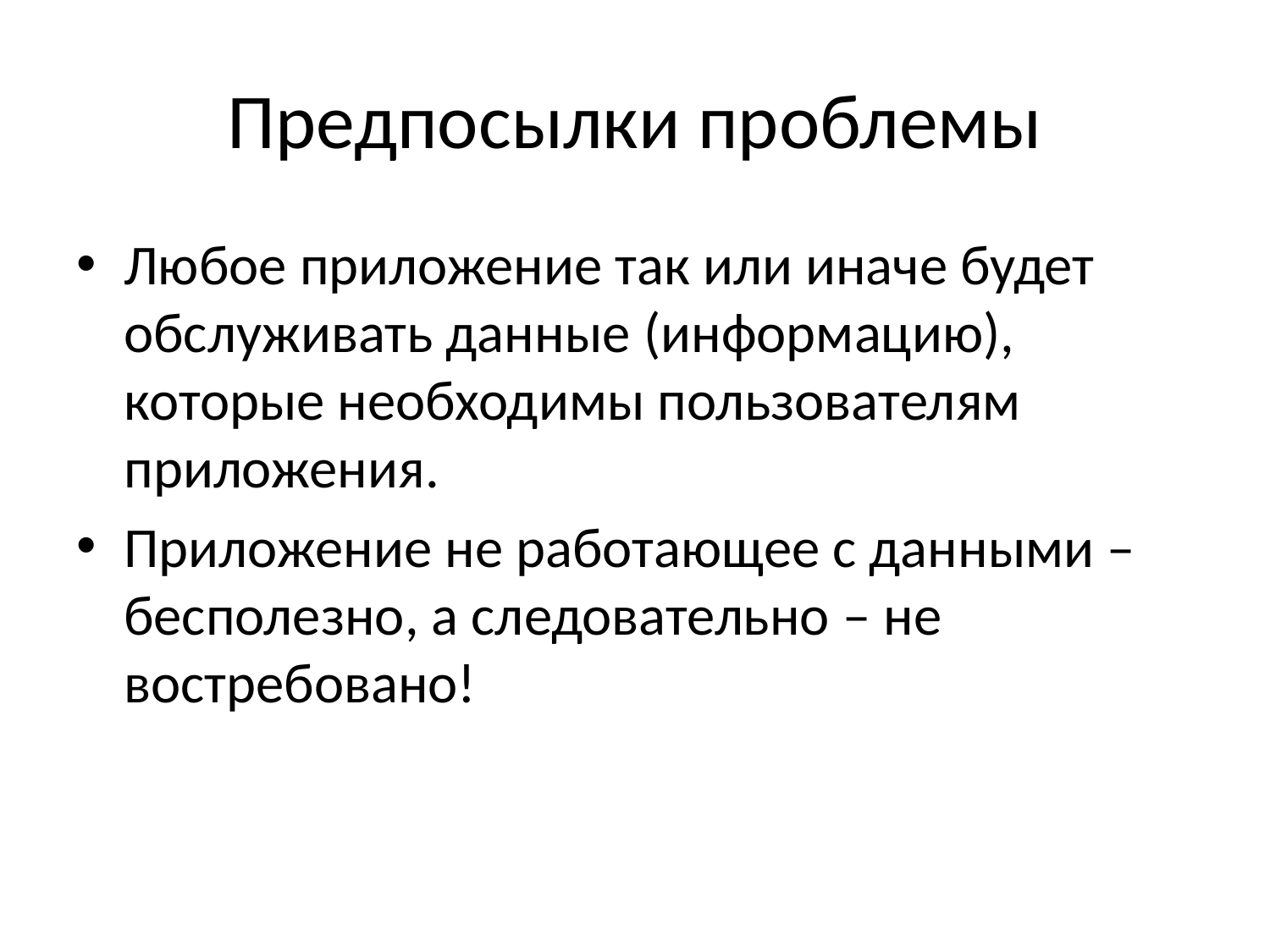

# Предпосылки проблемы
Любое приложение так или иначе будет обслуживать данные (информацию), которые необходимы пользователям приложения.
Приложение не работающее с данными – бесполезно, а следовательно – не востребовано!